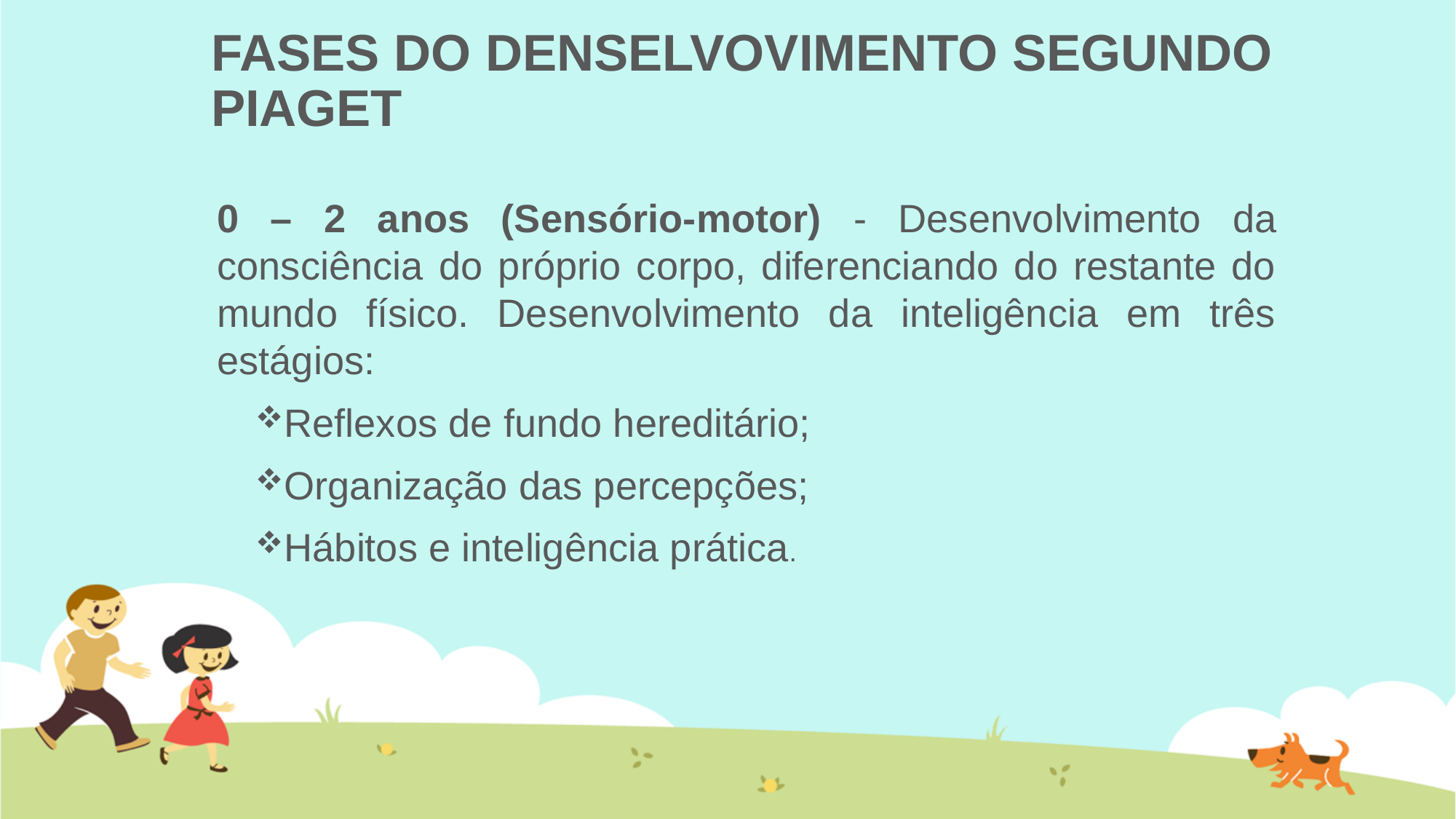

# FASES DO DENSELVOVIMENTO SEGUNDO PIAGET
0 – 2 anos (Sensório-motor) - Desenvolvimento da consciência do próprio corpo, diferenciando do restante do mundo físico. Desenvolvimento da inteligência em três estágios:
Reflexos de fundo hereditário;
Organização das percepções;
Hábitos e inteligência prática.